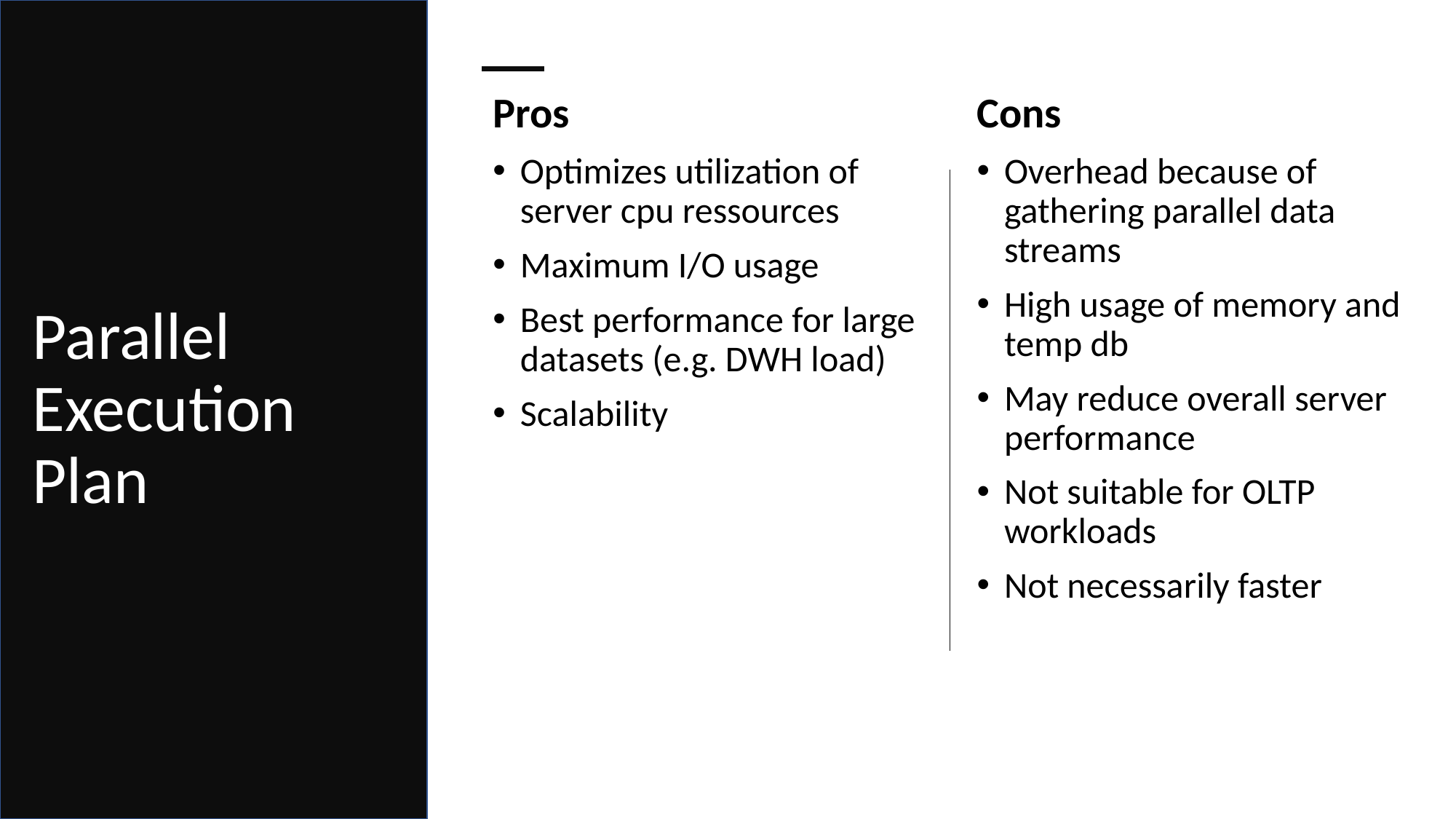

# Parallel Execution Plan
Pros
Optimizes utilization of server cpu ressources
Maximum I/O usage
Best performance for large datasets (e.g. DWH load)
Scalability
Cons
Overhead because of gathering parallel data streams
High usage of memory and temp db
May reduce overall server performance
Not suitable for OLTP workloads
Not necessarily faster